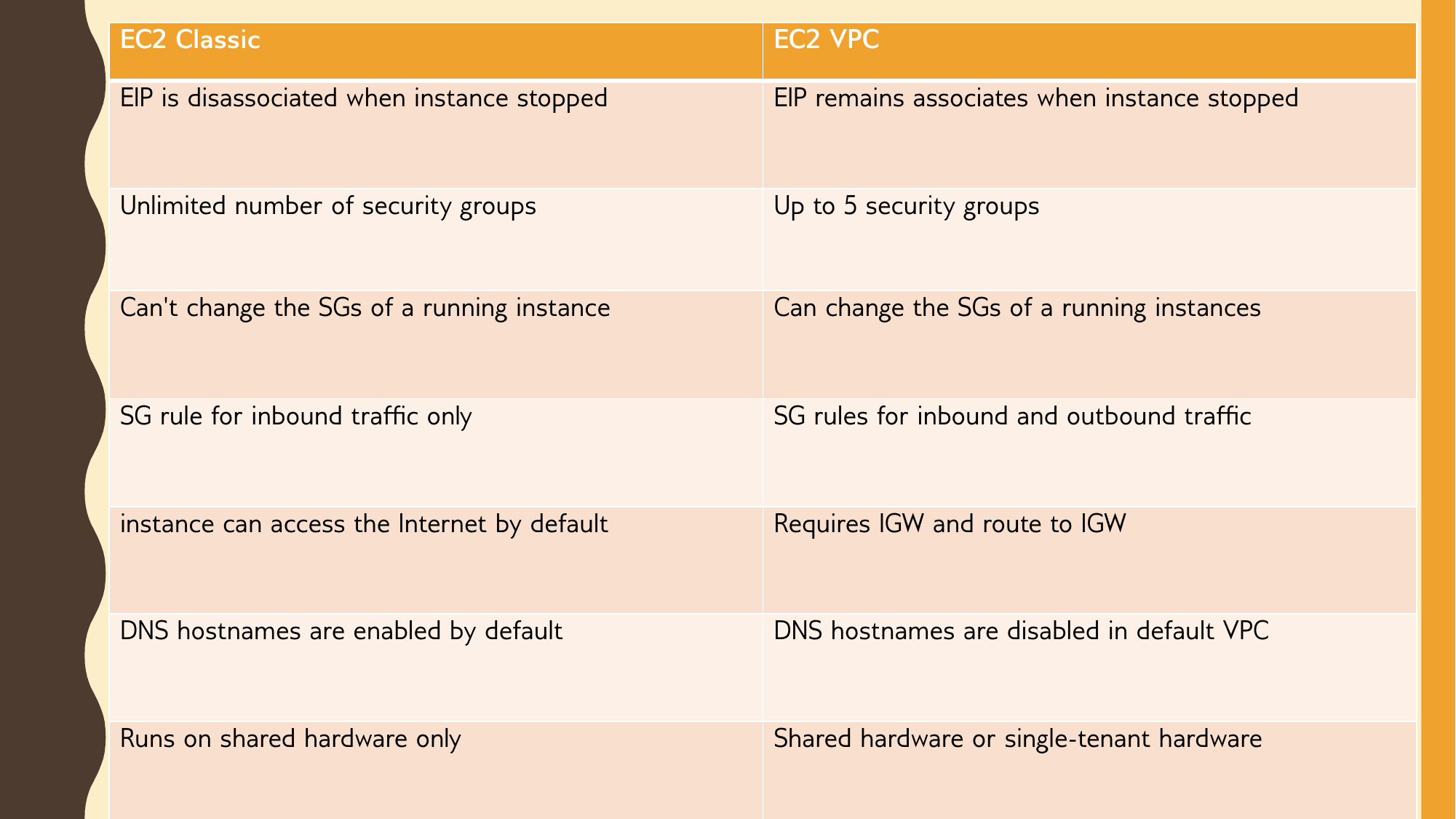

| EC2 Classic | EC2 VPC |
| --- | --- |
| EIP is disassociated when instance stopped | EIP remains associates when instance stopped |
| Unlimited number of security groups | Up to 5 security groups |
| Can't change the SGs of a running instance | Can change the SGs of a running instances |
| SG rule for inbound traffic only | SG rules for inbound and outbound traffic |
| instance can access the Internet by default | Requires IGW and route to IGW |
| DNS hostnames are enabled by default | DNS hostnames are disabled in default VPC |
| Runs on shared hardware only | Shared hardware or single-tenant hardware |